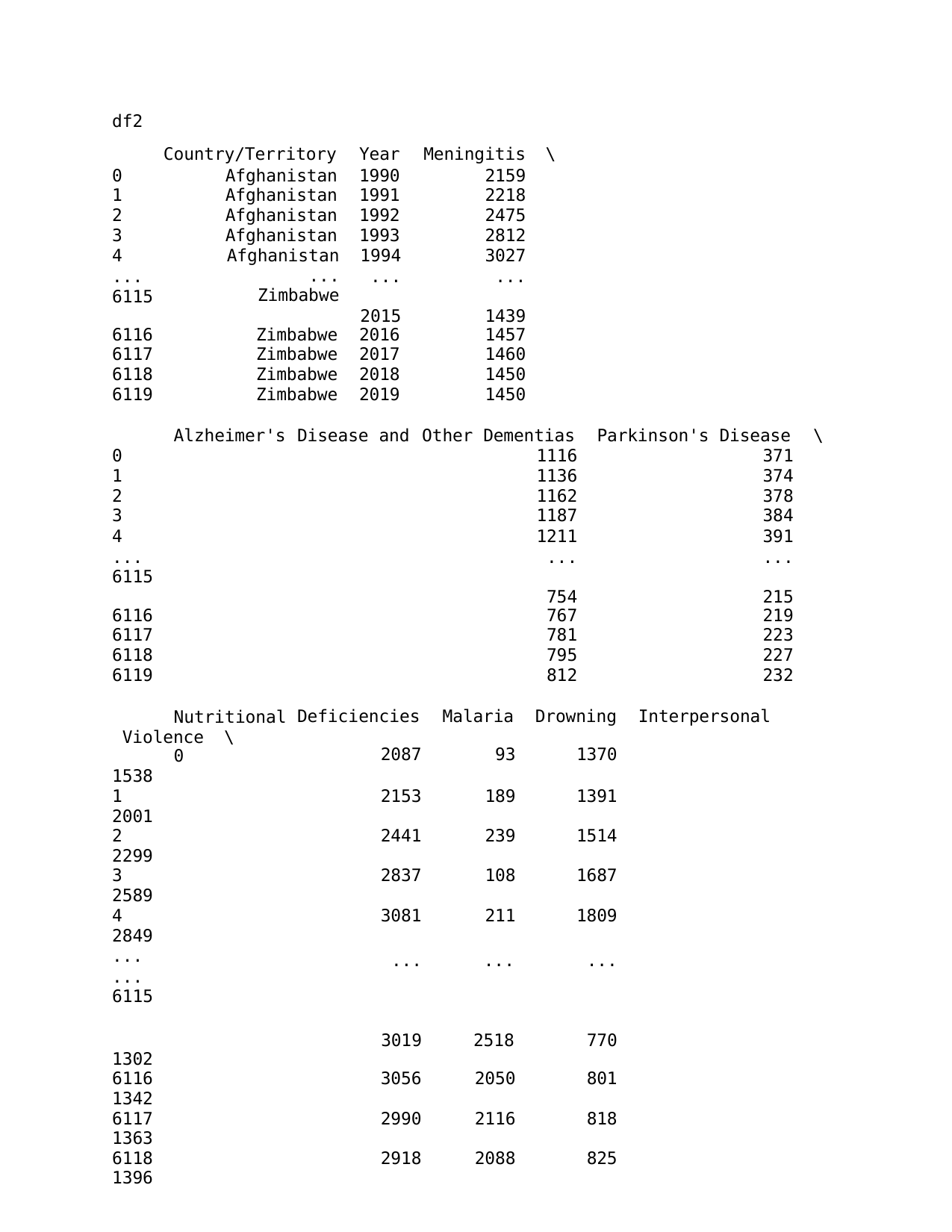

| df2 | Country/Territory |  | Year | Meningitis | \ |  |  |  |
| --- | --- | --- | --- | --- | --- | --- | --- | --- |
| 0 | Afghanistan |  | 1990 | 2159 |  |  |  |  |
| 1 | Afghanistan |  | 1991 | 2218 |  |  |  |  |
| 2 | Afghanistan |  | 1992 | 2475 |  |  |  |  |
| 3 | Afghanistan |  | 1993 | 2812 |  |  |  |  |
| 4 ... 6115 | Afghanistan ... Zimbabwe |  | 1994 ... 2015 | 3027 ... 1439 |  |  |  |  |
| 6116 | Zimbabwe |  | 2016 | 1457 |  |  |  |  |
| 6117 | Zimbabwe |  | 2017 | 1460 |  |  |  |  |
| 6118 | Zimbabwe |  | 2018 | 1450 |  |  |  |  |
| 6119 | Zimbabwe |  | 2019 | 1450 |  |  |  |  |
|  | Alzheimer's | Disease and |  | Other Dementias |  | Parkinson's Disease |  | \ |
| 0 |  |  |  | 1116 |  | 371 |  |  |
| 1 |  |  |  | 1136 |  | 374 |  |  |
| 2 |  |  |  | 1162 |  | 378 |  |  |
| 3 |  |  |  | 1187 |  | 384 |  |  |
| 4 ... 6115 |  |  |  | 1211 ... 754 |  | 391 ... 215 |  |  |
| 6116 |  |  |  | 767 |  | 219 |  |  |
| 6117 |  |  |  | 781 |  | 223 |  |  |
| 6118 |  |  |  | 795 |  | 227 |  |  |
| 6119 |  |  |  | 812 |  | 232 |  |  |
| Nutritional Violence \ 0 |  | Deficiencies 2087 |  | Malaria 93 | Drowning 1370 |  | Interpersonal |  |
| 1538 |  |  |  |  |  |  |  |  |
| 1 |  | 2153 |  | 189 | 1391 |  |  |  |
| 2001 |  |  |  |  |  |  |  |  |
| 2 |  | 2441 |  | 239 | 1514 |  |  |  |
| 2299 |  |  |  |  |  |  |  |  |
| 3 |  | 2837 |  | 108 | 1687 |  |  |  |
| 2589 |  |  |  |  |  |  |  |  |
| 4 |  | 3081 |  | 211 | 1809 |  |  |  |
| 2849 ... ... 6115 |  | ... 3019 |  | ... 2518 | ... 770 |  |  |  |
| 1302 |  |  |  |  |  |  |  |  |
| 6116 |  | 3056 |  | 2050 | 801 |  |  |  |
| 1342 |  |  |  |  |  |  |  |  |
| 6117 |  | 2990 |  | 2116 | 818 |  |  |  |
| 1363 |  |  |  |  |  |  |  |  |
| 6118 |  | 2918 |  | 2088 | 825 |  |  |  |
| 1396 |  |  |  |  |  |  |  |  |